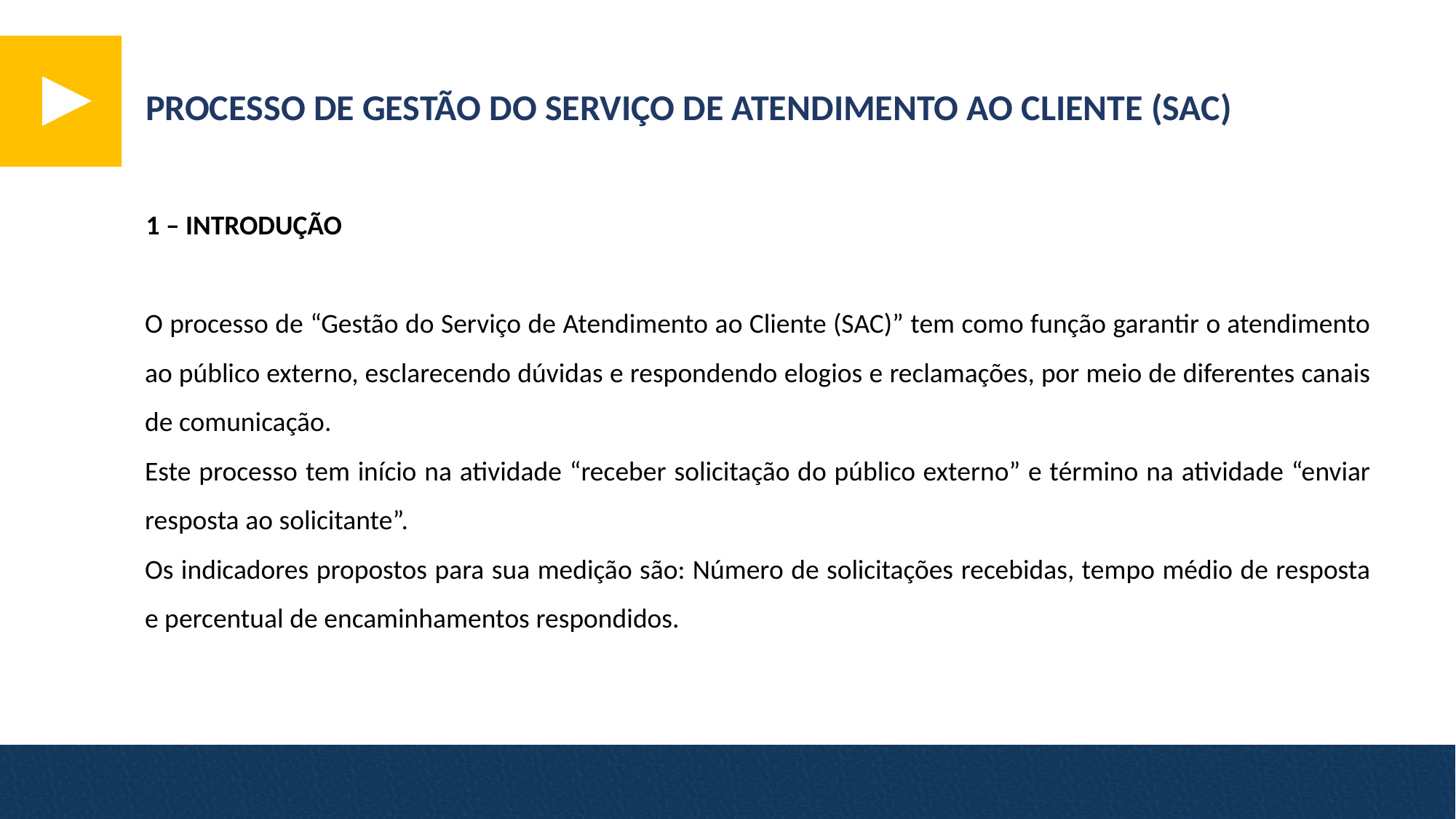

PROCESSO DE GESTÃO DO SERVIÇO DE ATENDIMENTO AO CLIENTE (SAC)
              1 – INTRODUÇÃO

O processo de “Gestão do Serviço de Atendimento ao Cliente (SAC)” tem como função garantir o atendimento ao público externo, esclarecendo dúvidas e respondendo elogios e reclamações, por meio de diferentes canais de comunicação.
Este processo tem início na atividade “receber solicitação do público externo” e término na atividade “enviar resposta ao solicitante”.
Os indicadores propostos para sua medição são: Número de solicitações recebidas, tempo médio de resposta e percentual de encaminhamentos respondidos.